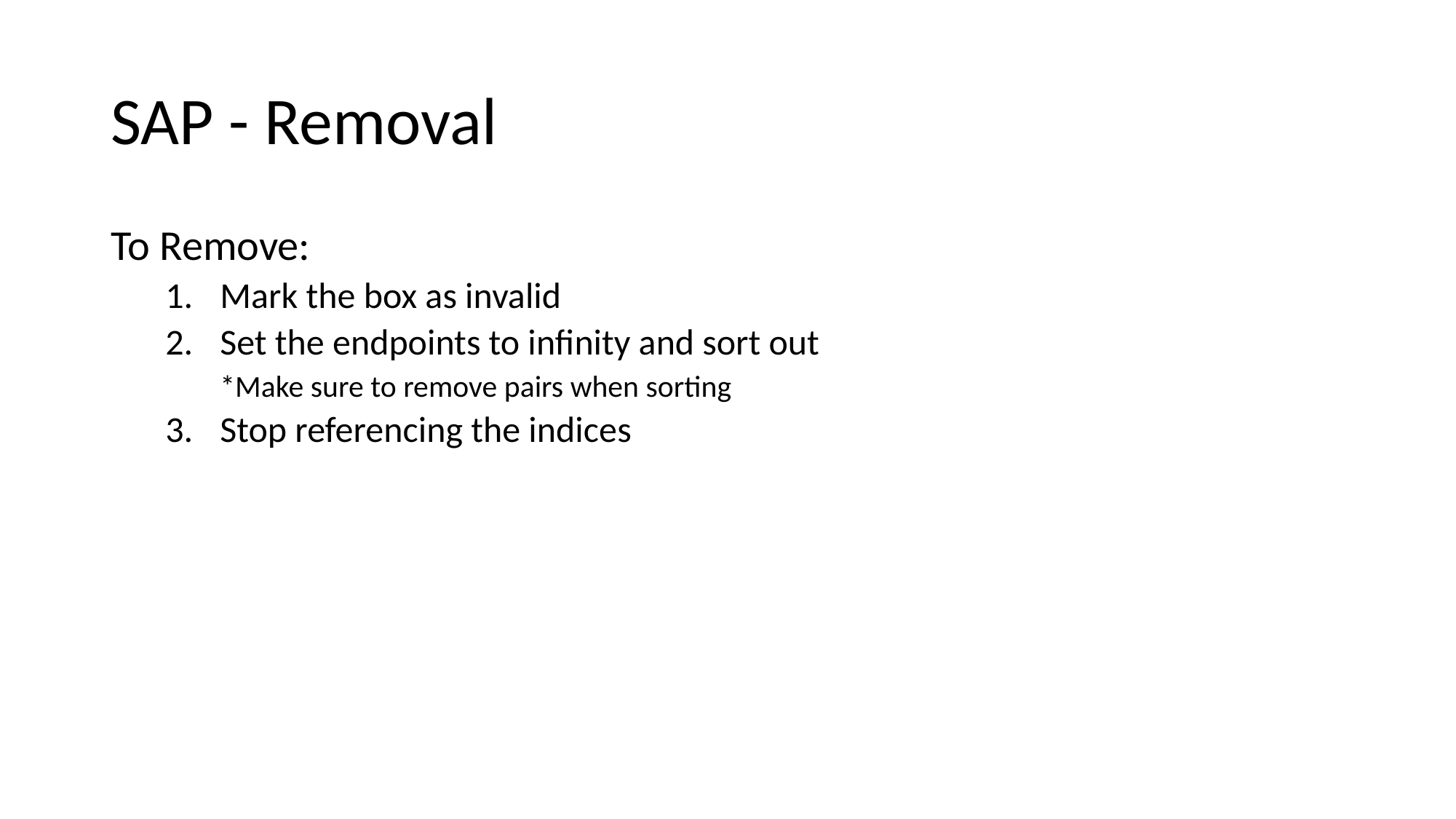

# SAP - Removal
To Remove:
Mark the box as invalid
Set the endpoints to infinity and sort out
*Make sure to remove pairs when sorting
Stop referencing the indices